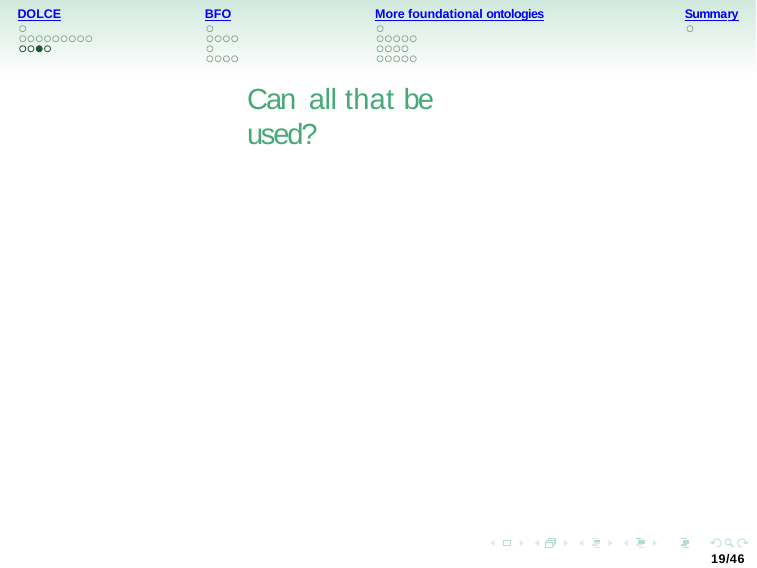

DOLCE
BFO
More foundational ontologies
Summary

Can  all that be used?

19/46